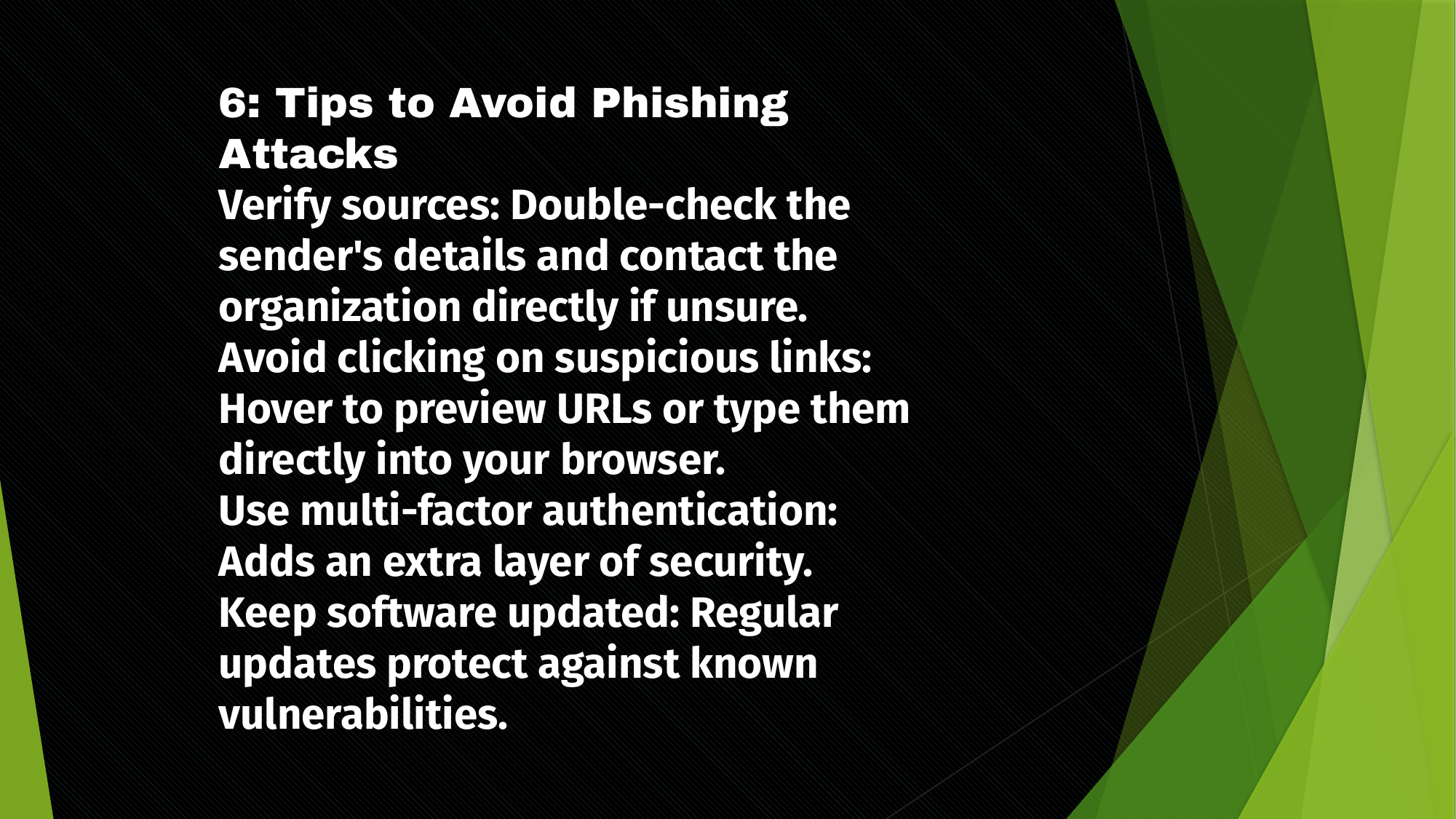

6: Tips to Avoid Phishing Attacks
Verify sources: Double-check the sender's details and contact the organization directly if unsure.
Avoid clicking on suspicious links: Hover to preview URLs or type them directly into your browser.
Use multi-factor authentication: Adds an extra layer of security.
Keep software updated: Regular updates protect against known vulnerabilities.